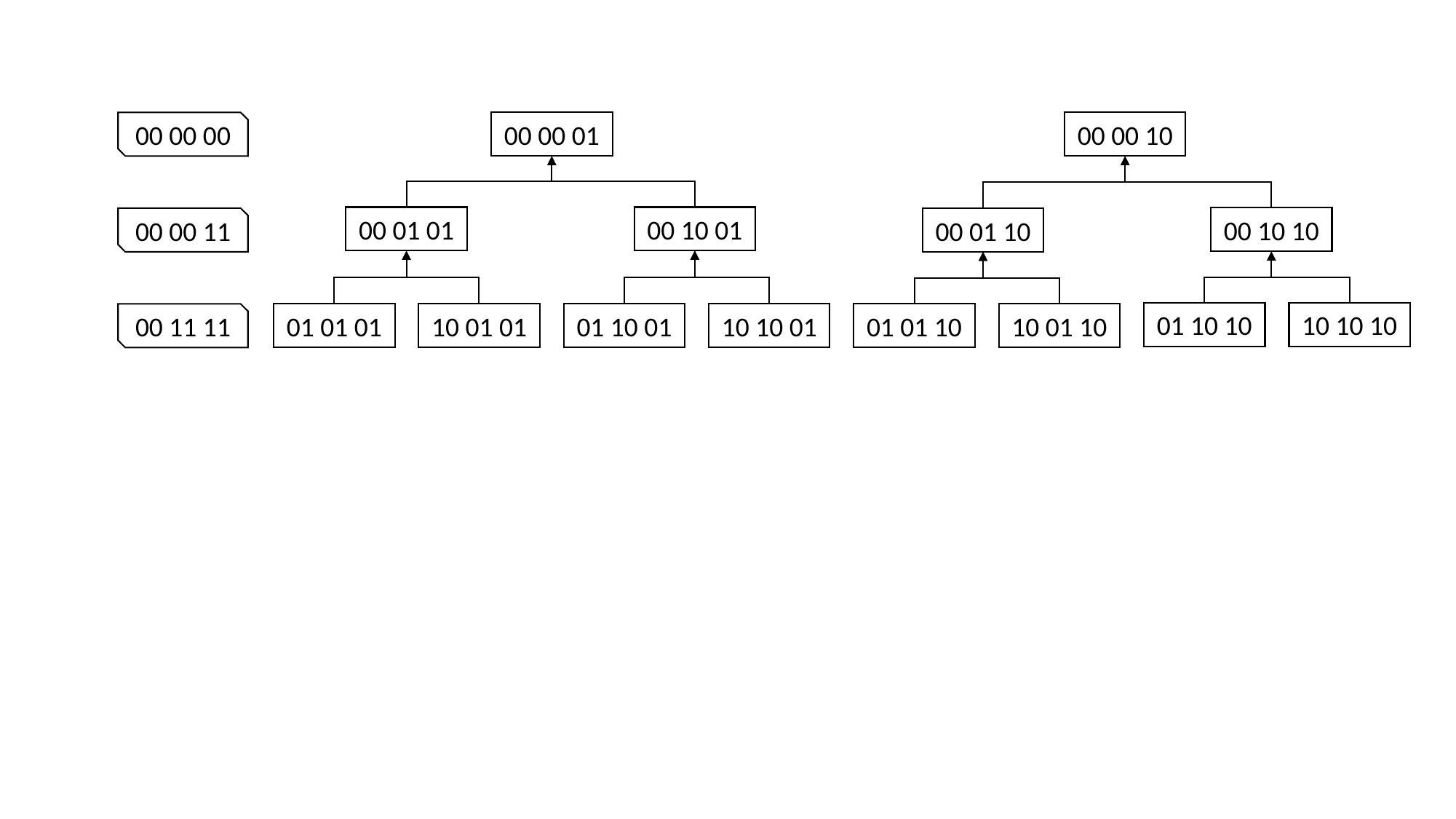

00 00 00
00 00 01
00 00 10
00 01 01
00 10 01
00 10 10
00 00 11
00 01 10
01 10 10
10 10 10
00 11 11
01 01 01
10 01 01
01 10 01
10 10 01
01 01 10
10 01 10